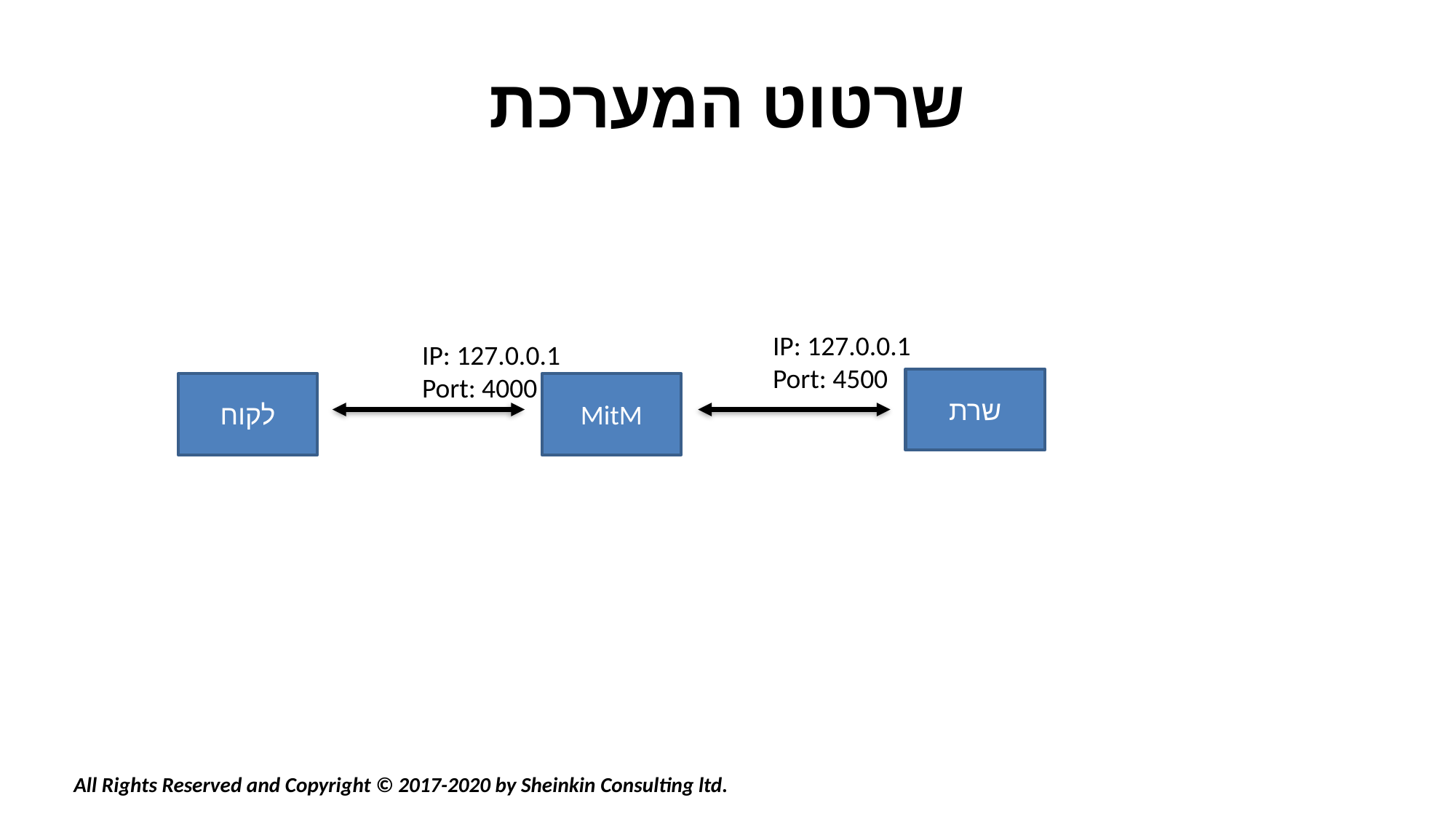

# שרטוט המערכת
IP: 127.0.0.1
Port: 4500
IP: 127.0.0.1
Port: 4000
שרת
לקוח
MitM